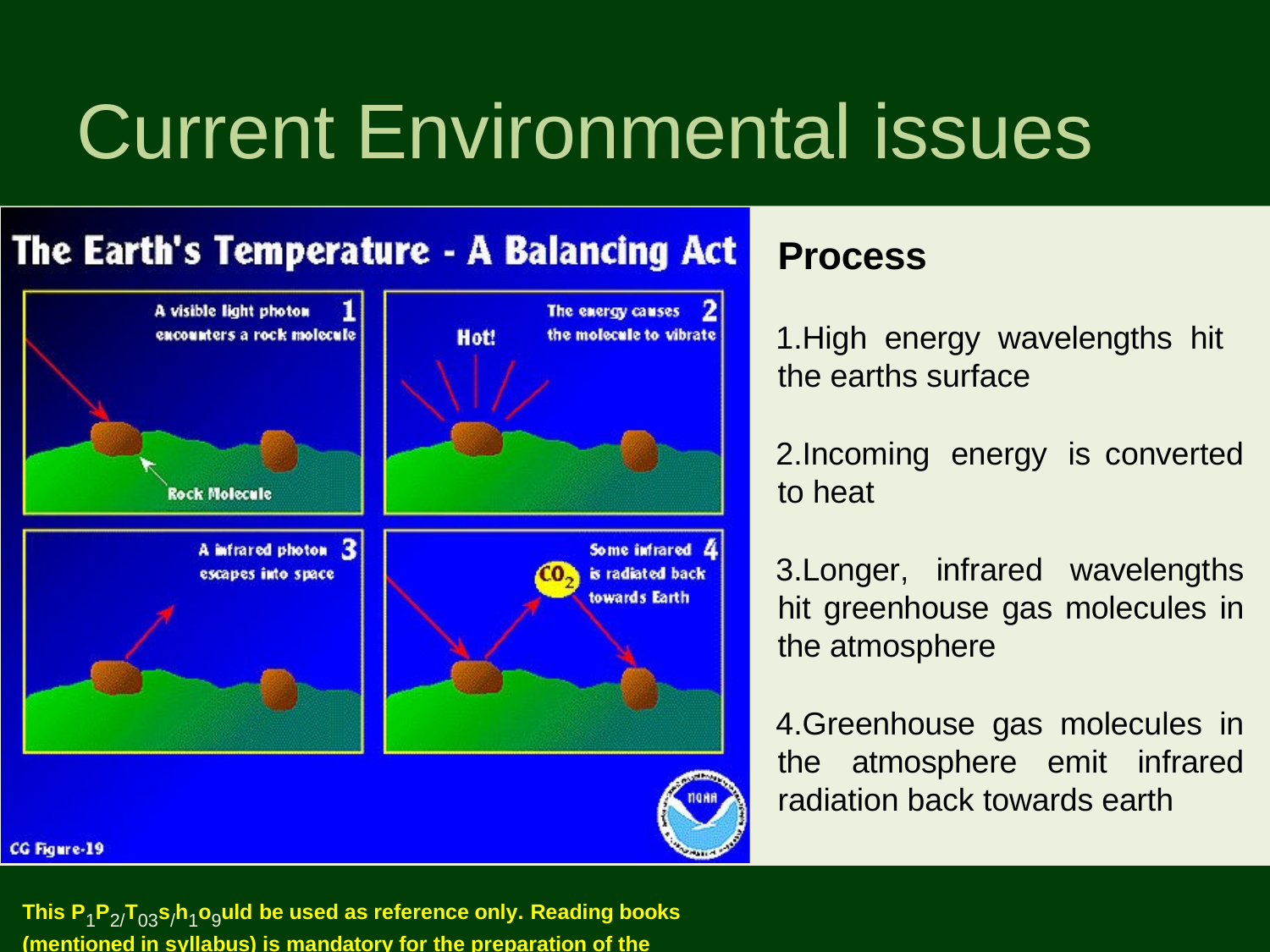

# Current Environmental issues

Process

High  energy  wavelengths  hit
the earths surface

Incoming  energy  is converted to heat

Longer,  infrared  wavelengths hit greenhouse gas molecules in the atmosphere

Greenhouse gas molecules in the   atmosphere   emit   infrared radiation back towards earth
This P1P2/T03s/h1o9uld be used as reference only. Reading books (mentioned in syllabus) is mandatory for the preparation of the examinations.